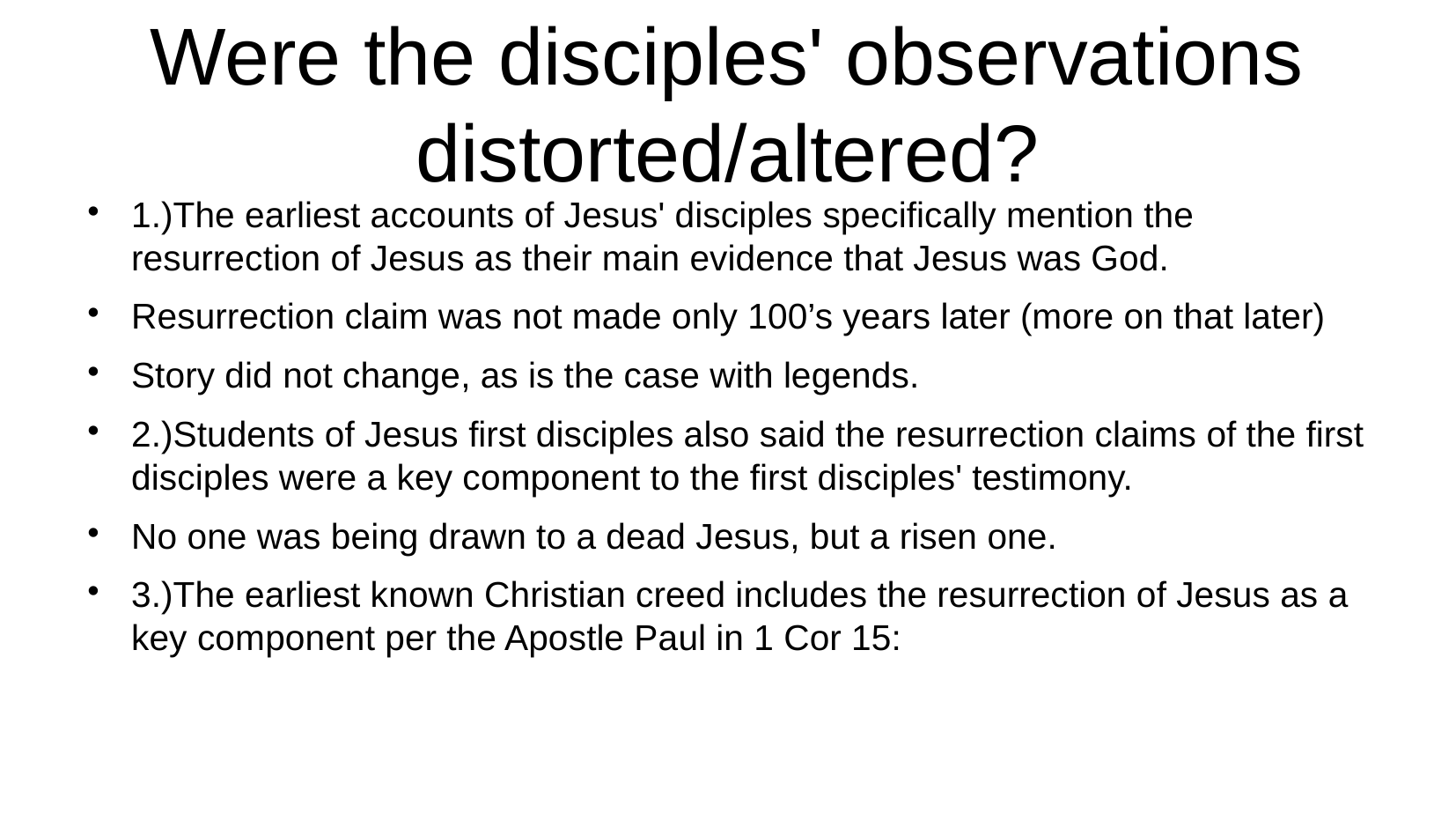

# Were the disciples' observations distorted/altered?
1.)The earliest accounts of Jesus' disciples specifically mention the resurrection of Jesus as their main evidence that Jesus was God.
Resurrection claim was not made only 100’s years later (more on that later)
Story did not change, as is the case with legends.
2.)Students of Jesus first disciples also said the resurrection claims of the first disciples were a key component to the first disciples' testimony.
No one was being drawn to a dead Jesus, but a risen one.
3.)The earliest known Christian creed includes the resurrection of Jesus as a key component per the Apostle Paul in 1 Cor 15: